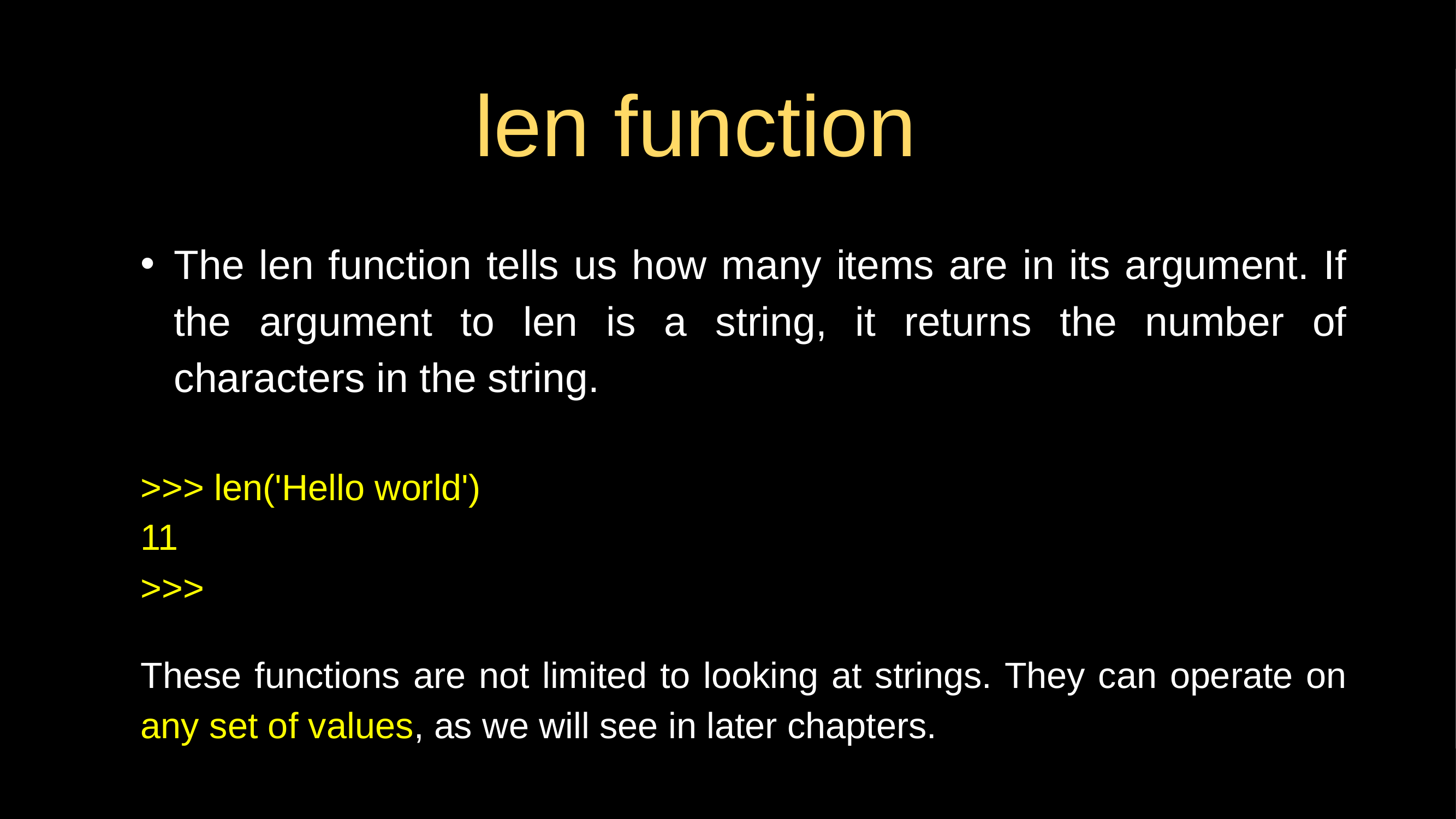

# len function
The len function tells us how many items are in its argument. If the argument to len is a string, it returns the number of characters in the string.

>>> len('Hello world')
11
>>>

These functions are not limited to looking at strings. They can operate on any set of values, as we will see in later chapters.